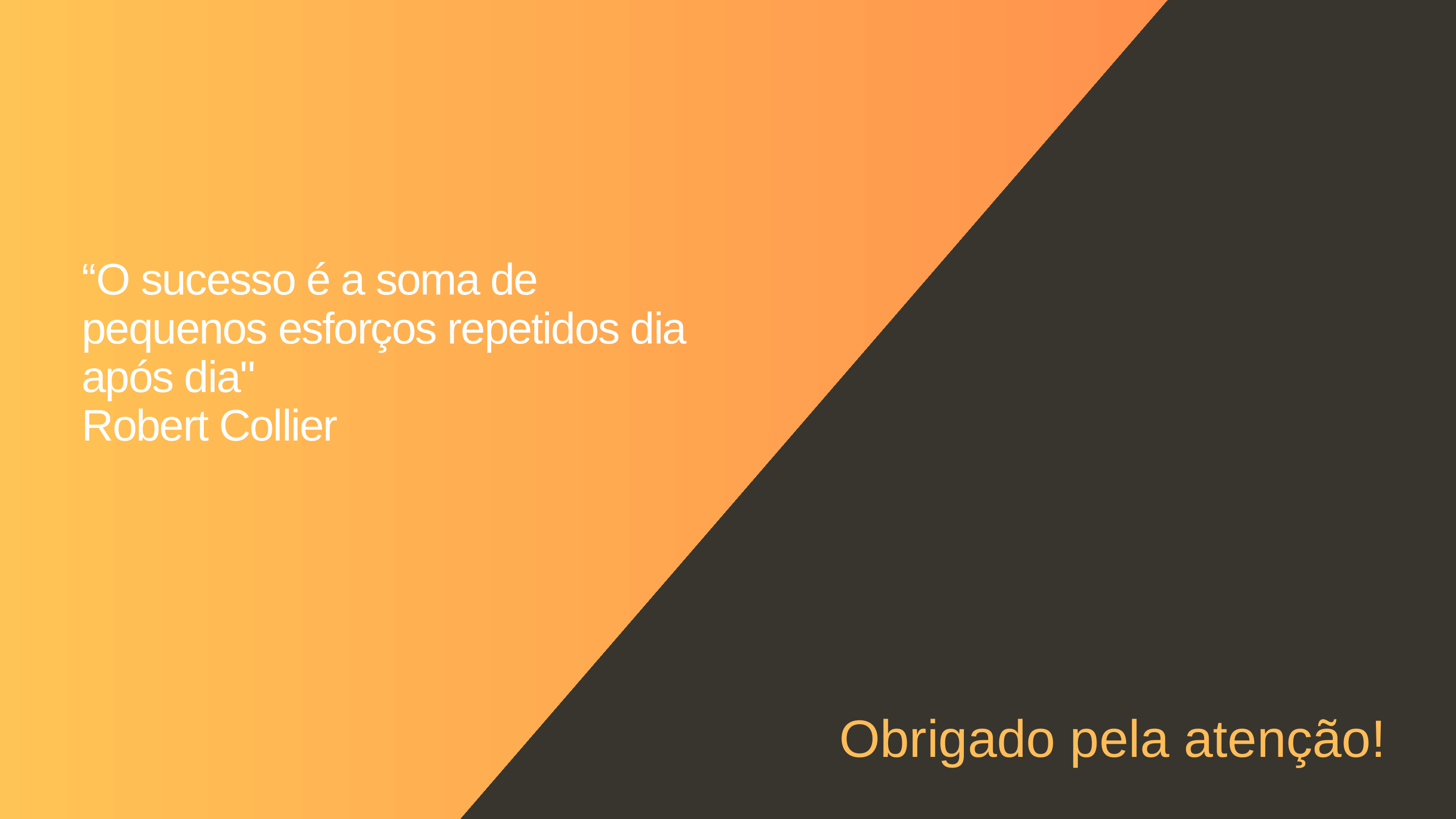

“O sucesso é a soma de pequenos esforços repetidos dia após dia"
Robert Collier
Obrigado pela atenção!